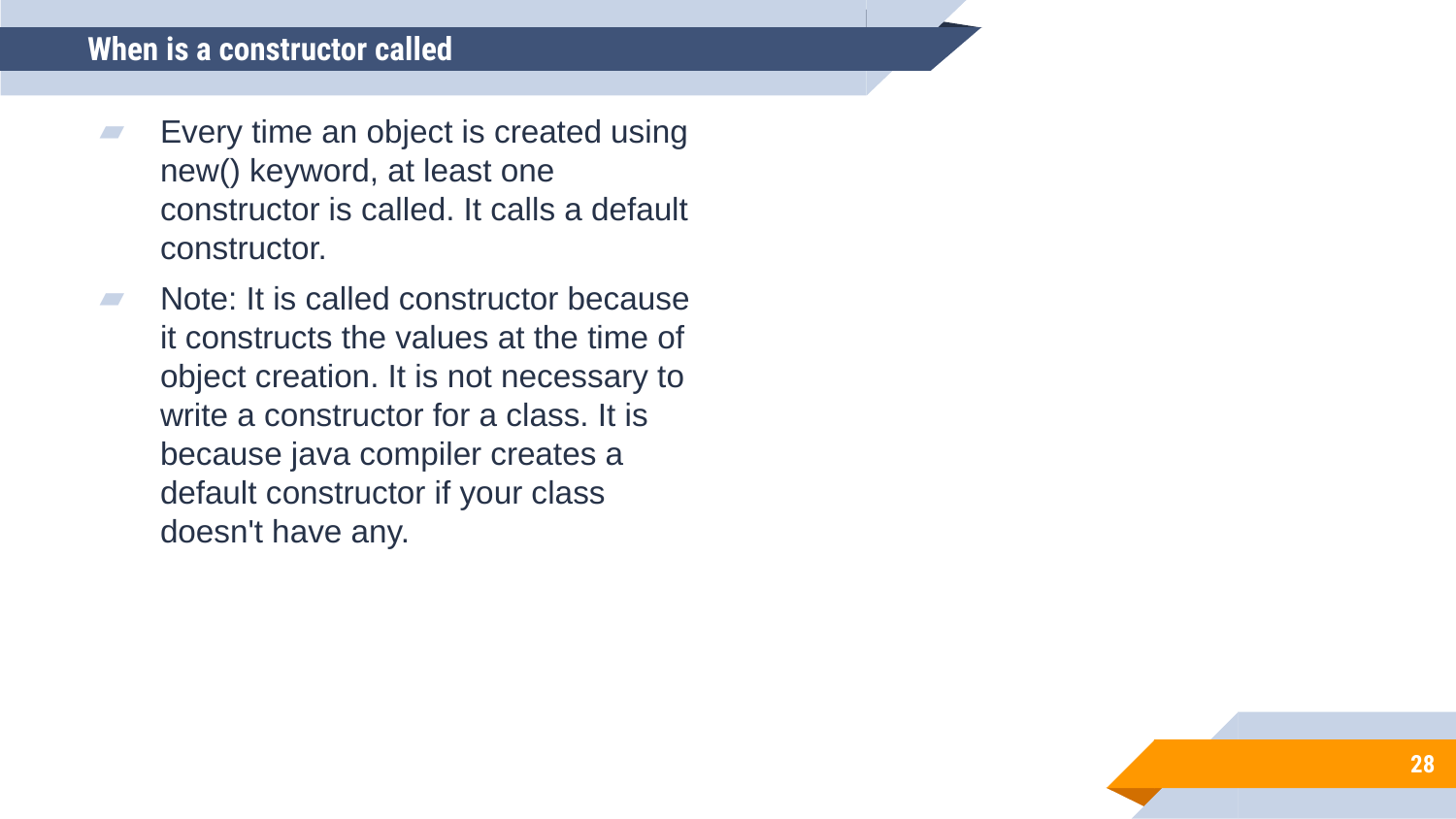

# When is a constructor called
Every time an object is created using new() keyword, at least one constructor is called. It calls a default constructor.
Note: It is called constructor because it constructs the values at the time of object creation. It is not necessary to write a constructor for a class. It is because java compiler creates a default constructor if your class doesn't have any.

28